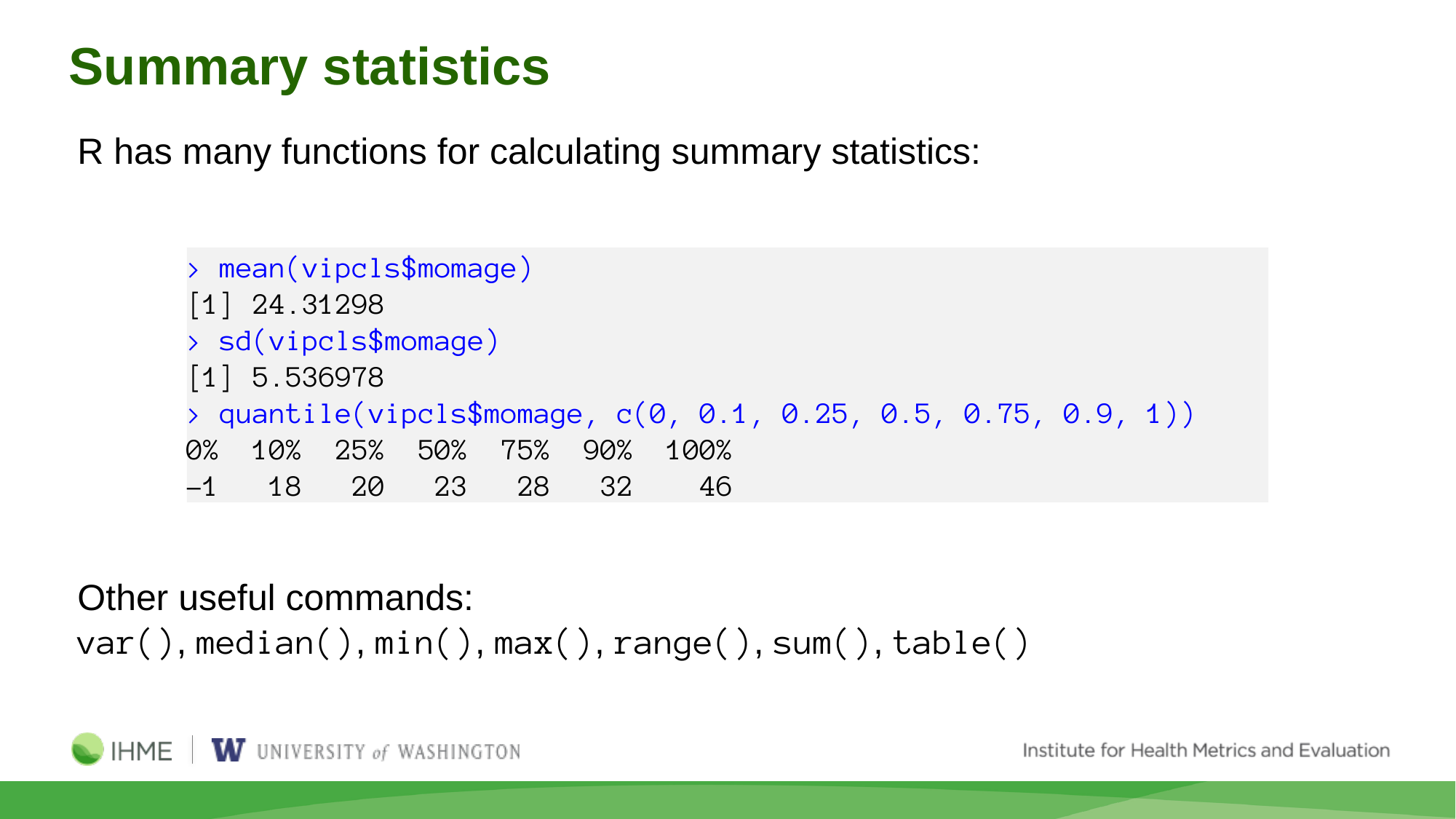

# Summary statistics
R has many functions for calculating summary statistics:

Other useful commands:
var(), median(), min(), max(), range(), sum(), table()
> mean(vipcls$momage)
[1] 24.31298
> sd(vipcls$momage)
[1] 5.536978
> quantile(vipcls$momage, c(0, 0.1, 0.25, 0.5, 0.75, 0.9, 1))
0%  10%  25%  50%  75%  90%  100%
-1   18   20   23   28   32    46